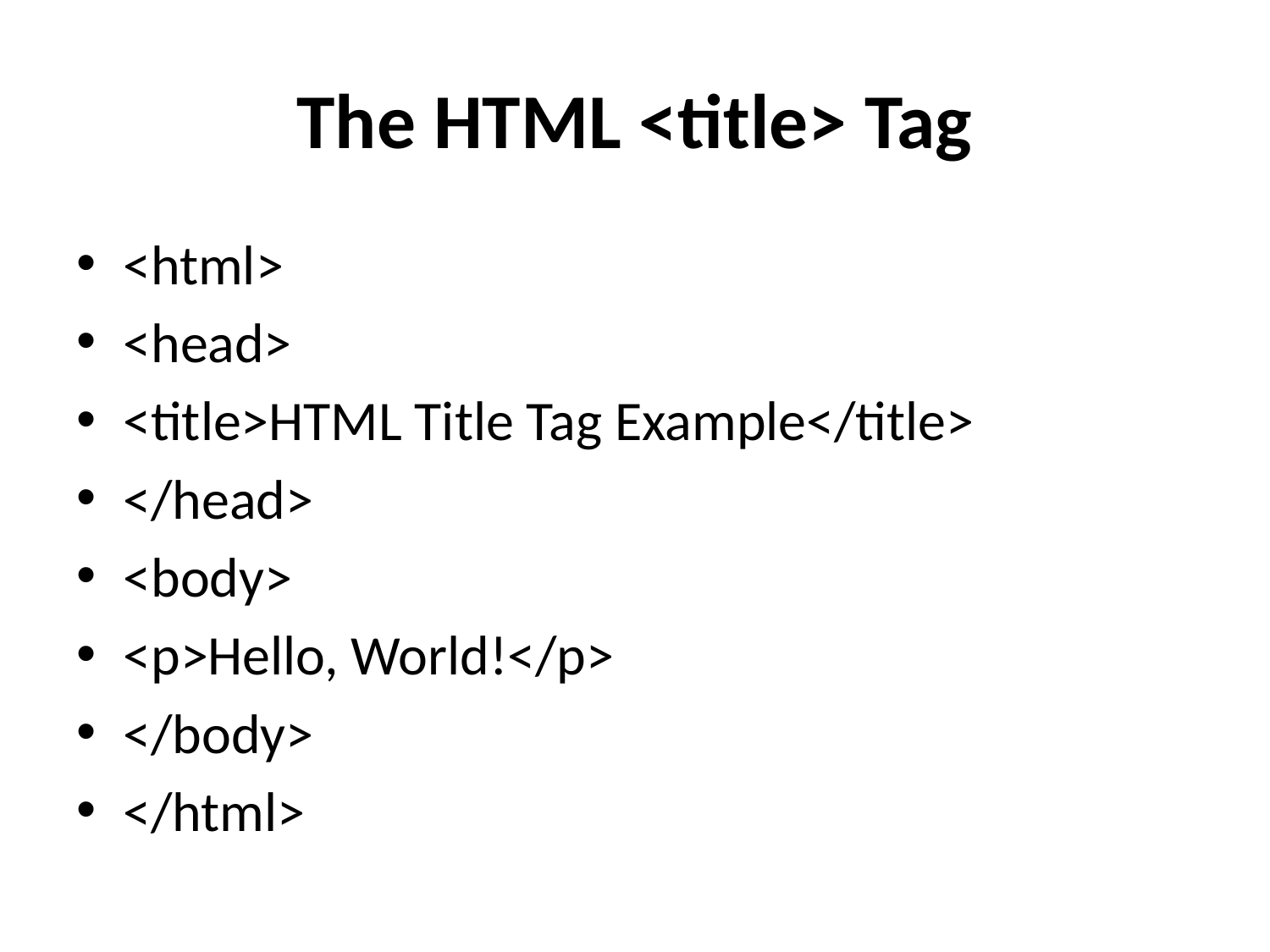

# The HTML <title> Tag
<html>
<head>
<title>HTML Title Tag Example</title>
</head>
<body>
<p>Hello, World!</p>
</body>
</html>